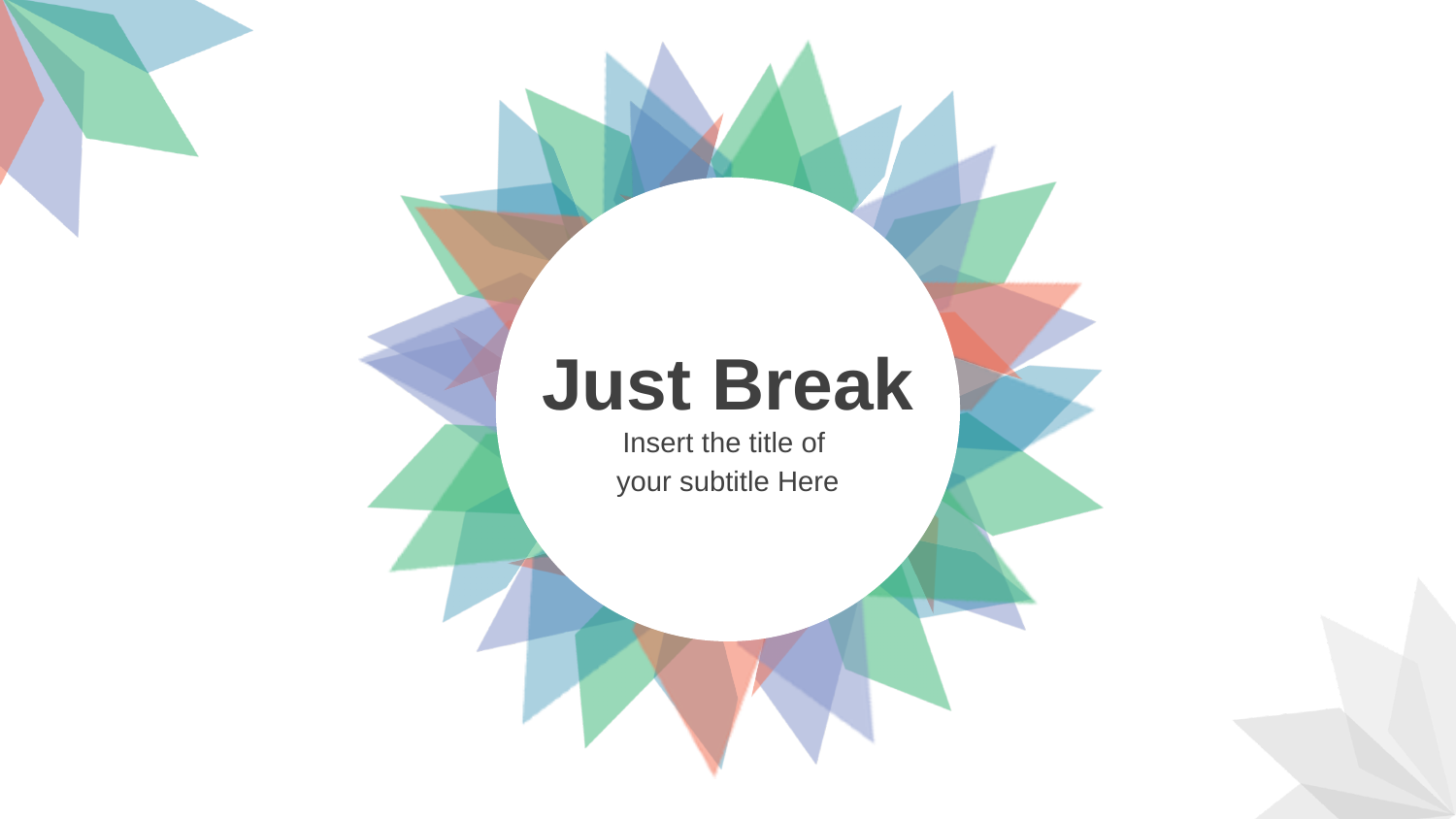

Just Break
Insert the title of
your subtitle Here